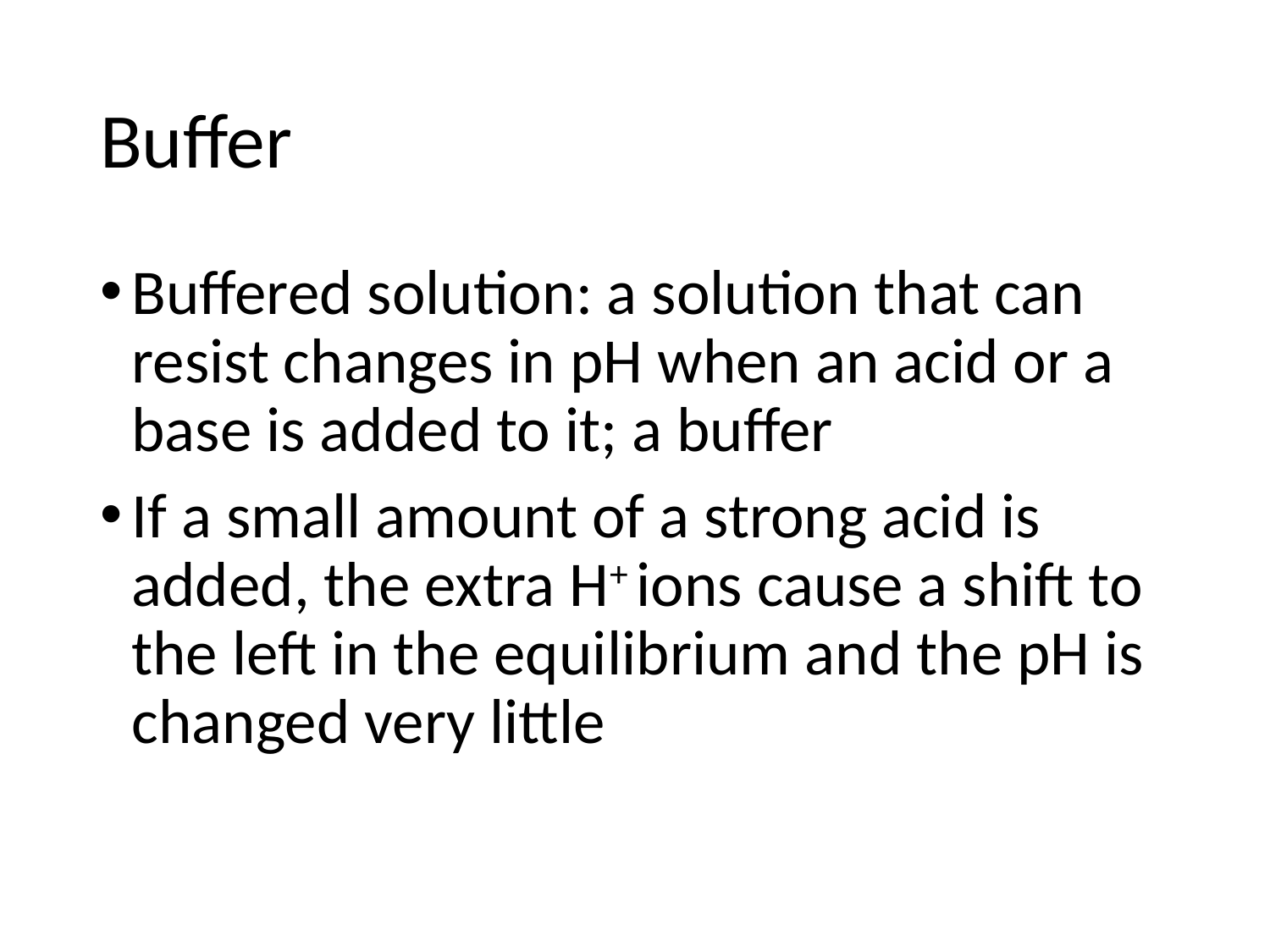

# Buffer
Buffered solution: a solution that can resist changes in pH when an acid or a base is added to it; a buffer
If a small amount of a strong acid is added, the extra H+ ions cause a shift to the left in the equilibrium and the pH is changed very little